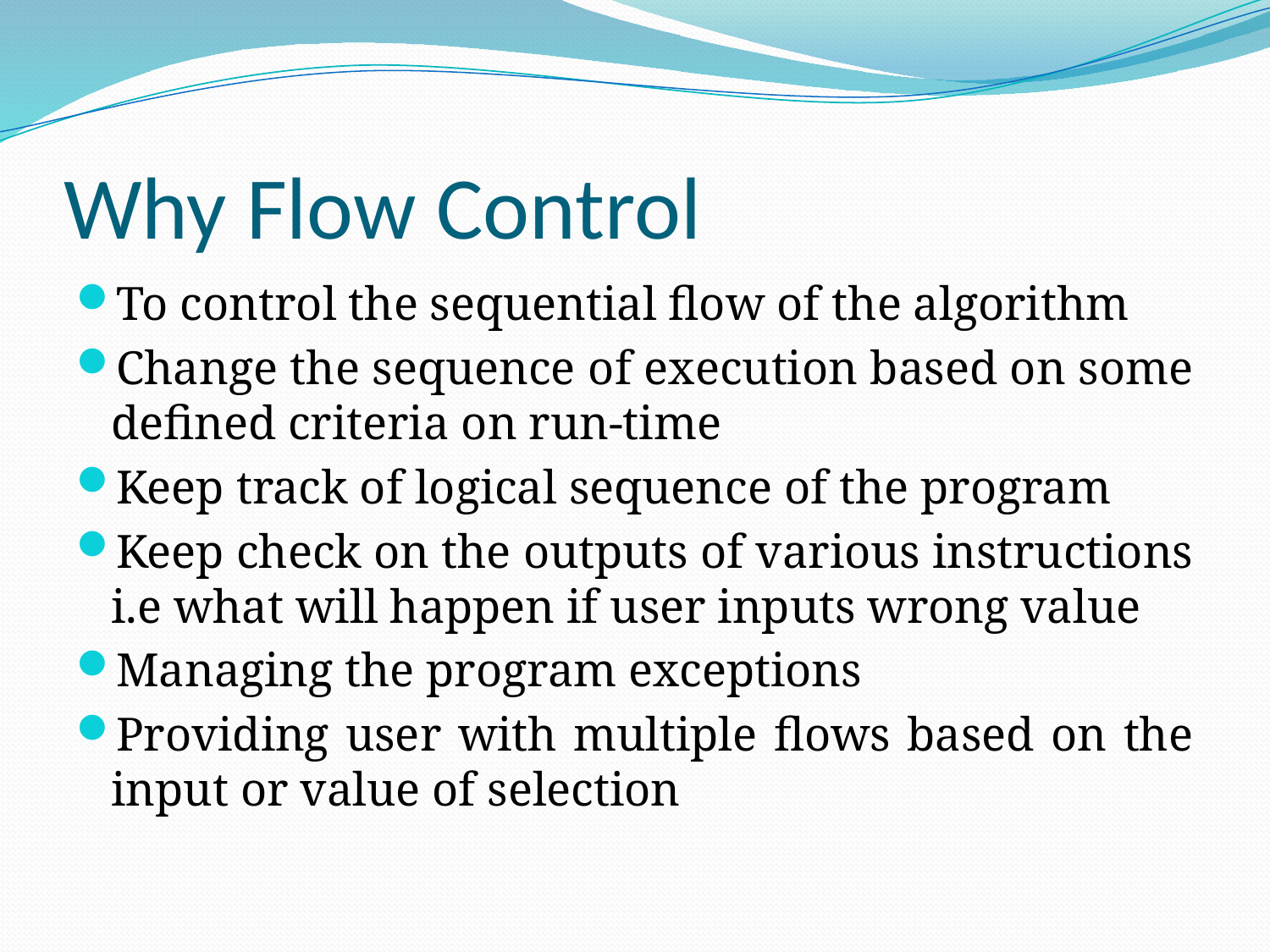

# Why Flow Control
To control the sequential flow of the algorithm
Change the sequence of execution based on some defined criteria on run-time
Keep track of logical sequence of the program
Keep check on the outputs of various instructions i.e what will happen if user inputs wrong value
Managing the program exceptions
Providing user with multiple flows based on the input or value of selection